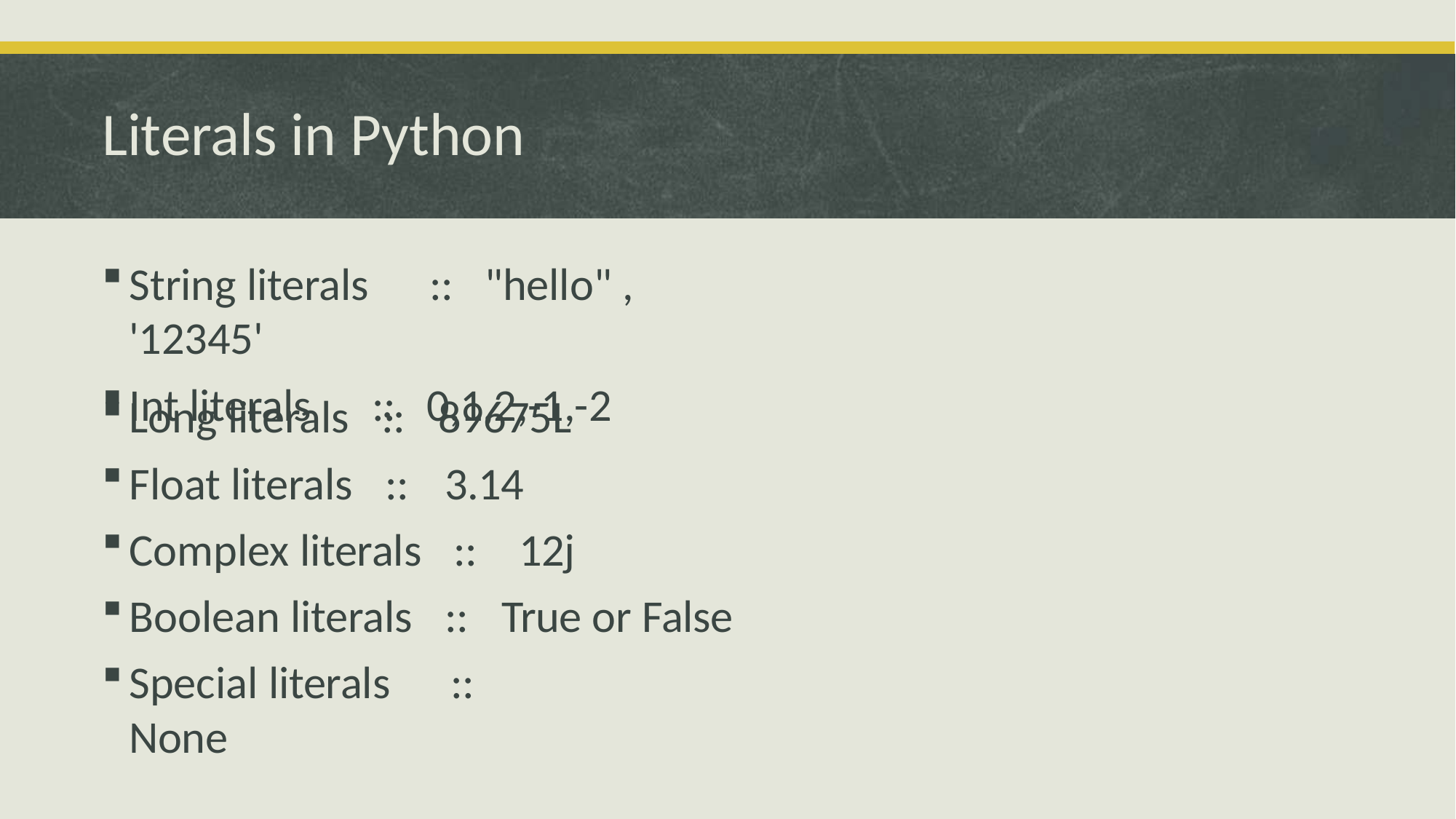

# Literals in Python
String literals	::	"hello" , '12345'
Int literals	::	0,1,2,-1,-2
Long literals
Float literals
::	89675L
::	3.14
Complex literals
Boolean literals
::	12j
::	True or False
Special literals	::	None